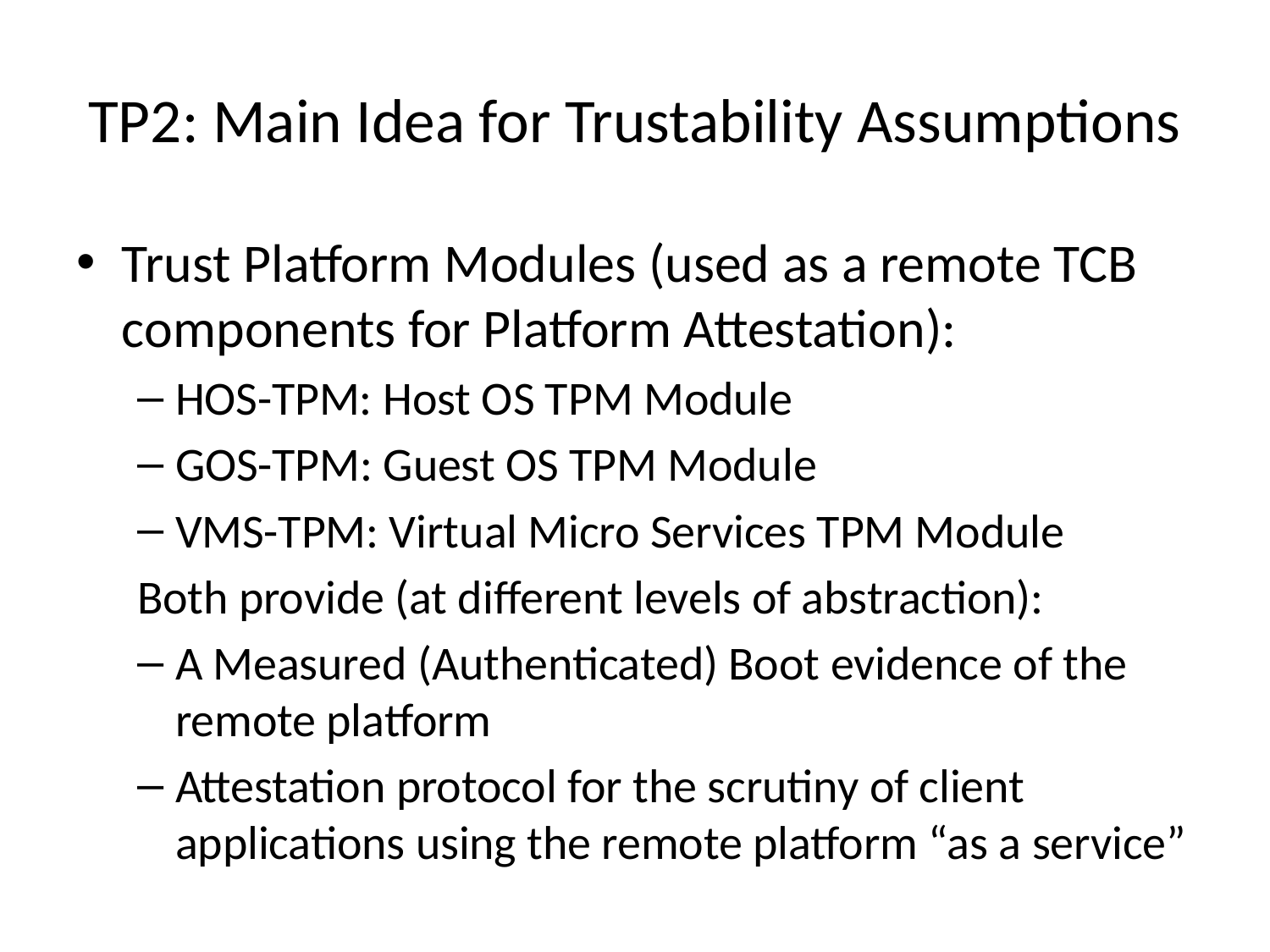

# TP2: Main Idea for Trustability Assumptions
Trust Platform Modules (used as a remote TCB components for Platform Attestation):
HOS-TPM: Host OS TPM Module
GOS-TPM: Guest OS TPM Module
VMS-TPM: Virtual Micro Services TPM Module
Both provide (at different levels of abstraction):
A Measured (Authenticated) Boot evidence of the remote platform
Attestation protocol for the scrutiny of client applications using the remote platform “as a service”